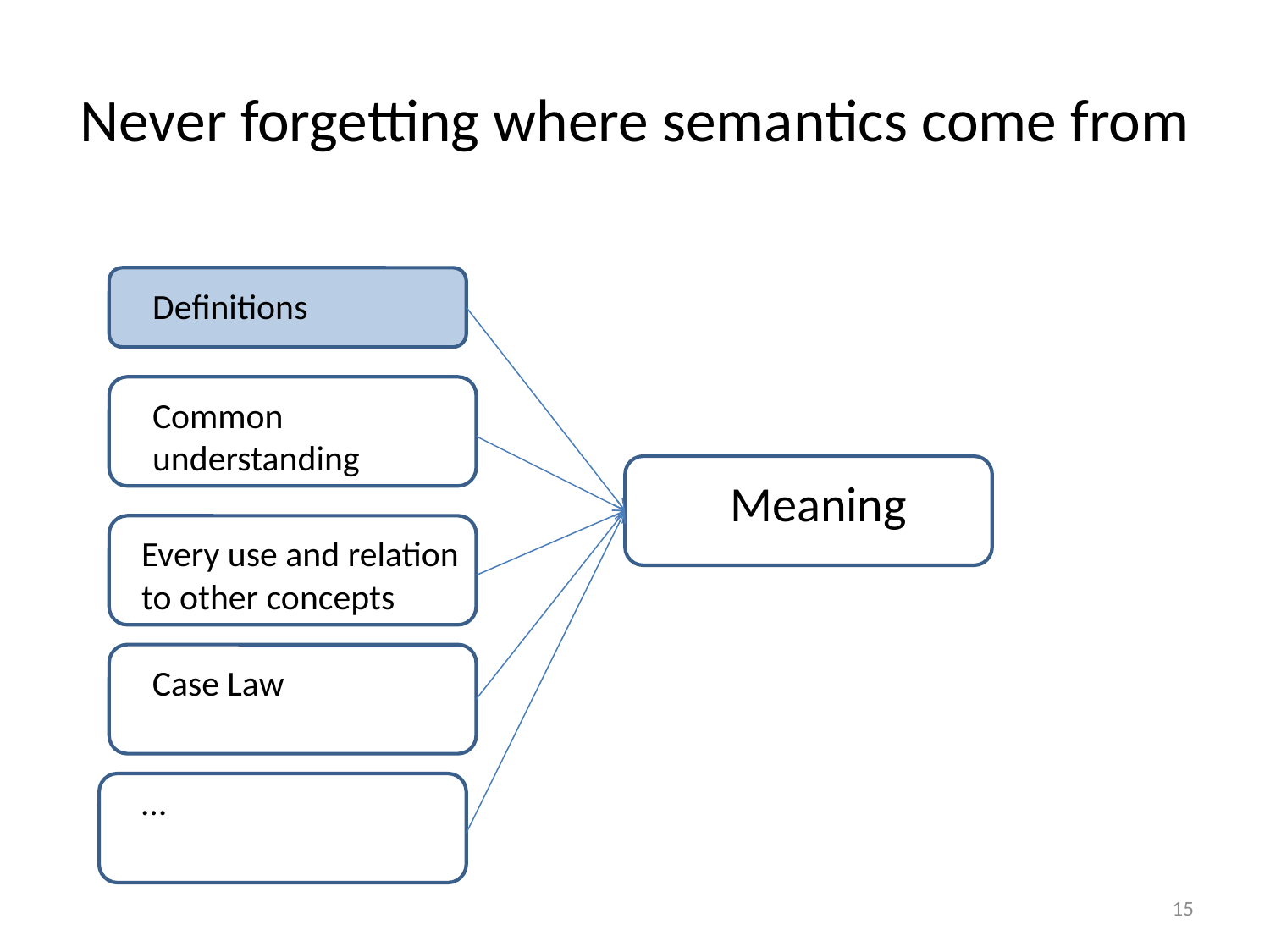

# Never forgetting where semantics come from

Definitions

Common
understanding

Meaning

Every use and relation to other concepts

Case Law

…
15